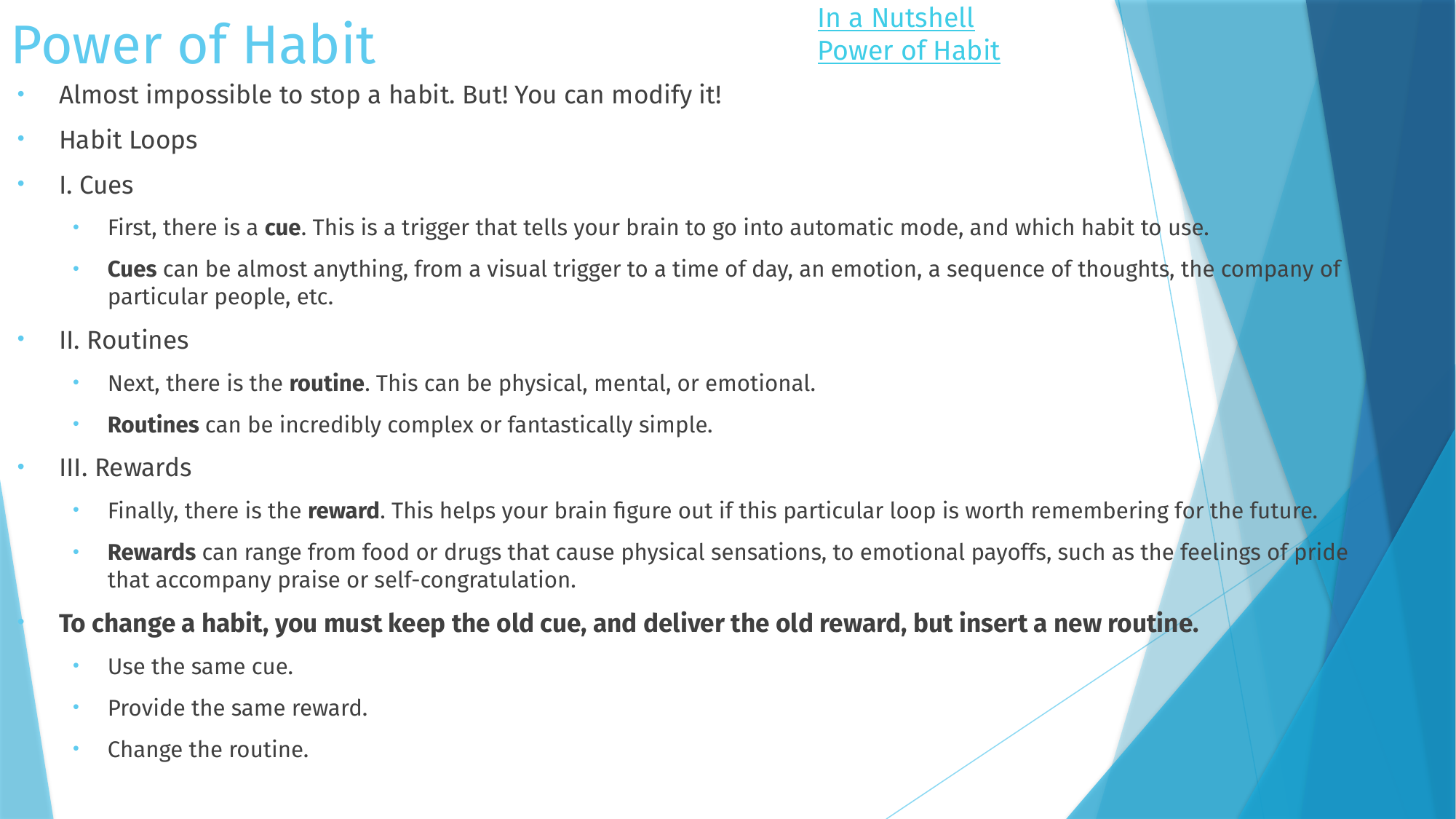

In a Nutshell
Power of Habit
# Power of Habit
Almost impossible to stop a habit. But! You can modify it!
Habit Loops
I. Cues
First, there is a cue. This is a trigger that tells your brain to go into automatic mode, and which habit to use.
Cues can be almost anything, from a visual trigger to a time of day, an emotion, a sequence of thoughts, the company of particular people, etc.
II. Routines
Next, there is the routine. This can be physical, mental, or emotional.
Routines can be incredibly complex or fantastically simple.
III. Rewards
Finally, there is the reward. This helps your brain figure out if this particular loop is worth remembering for the future.
Rewards can range from food or drugs that cause physical sensations, to emotional payoffs, such as the feelings of pride that accompany praise or self-congratulation.
To change a habit, you must keep the old cue, and deliver the old reward, but insert a new routine.
Use the same cue.
Provide the same reward.
Change the routine.